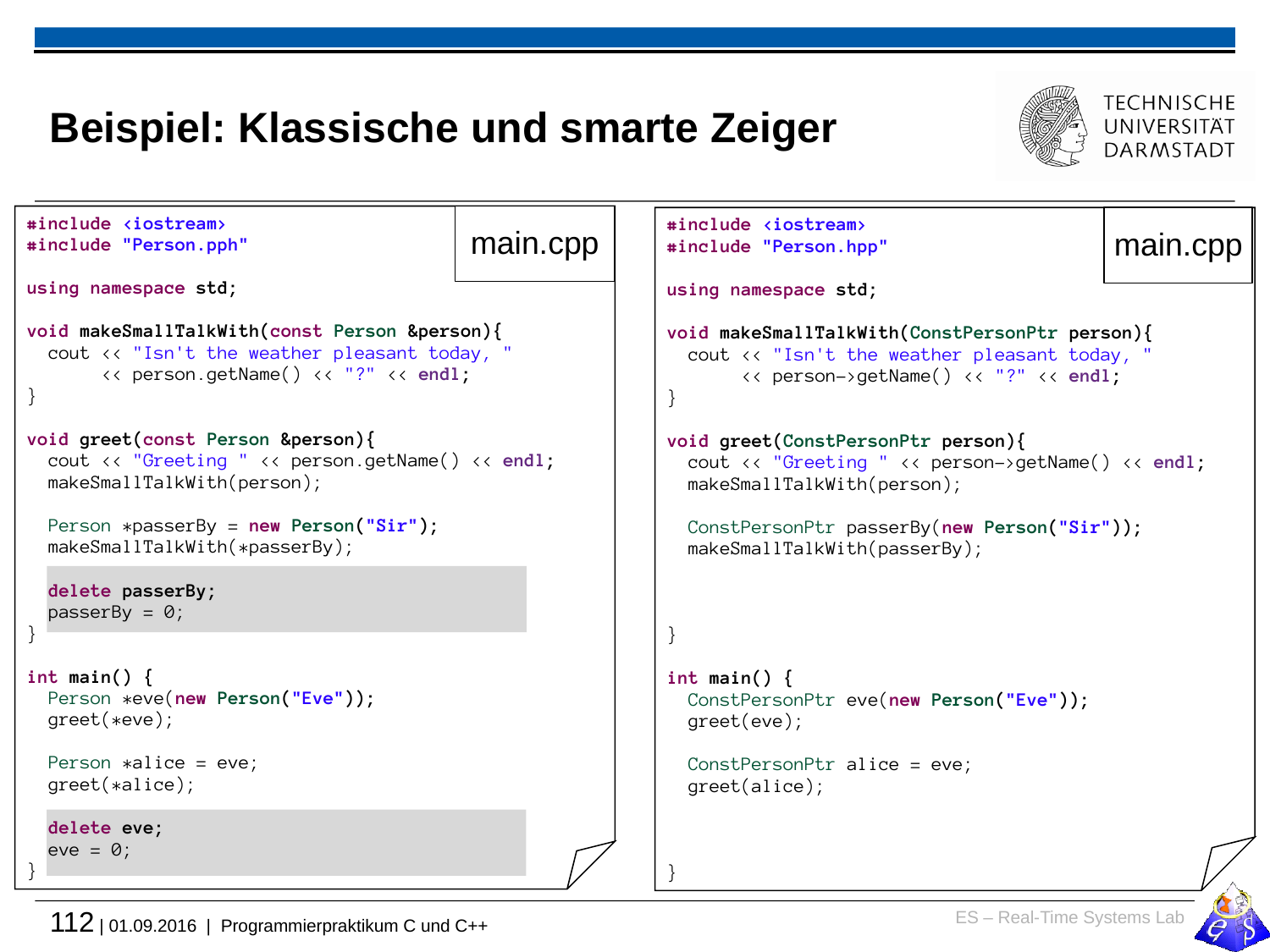

# Beispiel: Klassische und smarte Zeiger
#include <iostream>
#include "Person.pph"

using namespace std;

void makeSmallTalkWith(const Person &person){
  cout << "Isn't the weather pleasant today, "
       << person.getName() << "?" << endl;
}

void greet(const Person &person){
  cout << "Greeting " << person.getName() << endl;
  makeSmallTalkWith(person);

  Person *passerBy = new Person("Sir");
  makeSmallTalkWith(*passerBy);

  delete passerBy;
  passerBy = 0;
}

int main() {
  Person *eve(new Person("Eve"));
  greet(*eve);

  Person *alice = eve;
  greet(*alice);

  delete eve;
  eve = 0;
}
main.cpp
#include <iostream>
#include "Person.hpp"

using namespace std;

void makeSmallTalkWith(ConstPersonPtr person){
  cout << "Isn't the weather pleasant today, "
       << person->getName() << "?" << endl;
}

void greet(ConstPersonPtr person){
  cout << "Greeting " << person->getName() << endl;
  makeSmallTalkWith(person);

  ConstPersonPtr passerBy(new Person("Sir"));
  makeSmallTalkWith(passerBy);

}

int main() {
  ConstPersonPtr eve(new Person("Eve"));
  greet(eve);

  ConstPersonPtr alice = eve;
  greet(alice);

}
main.cpp
Created Eve

Greeting Eve
Isn't the weather quite pleasant today, Eve?

Created Sir
Isn't the weather quite pleasant today, Sir?
Good bye Sir

Greeting Eve
Isn't the weather quite pleasant today, Eve?

Created Sir
Isn't the weather quite pleasant today, Sir?
Good bye Sir

Good bye Eve